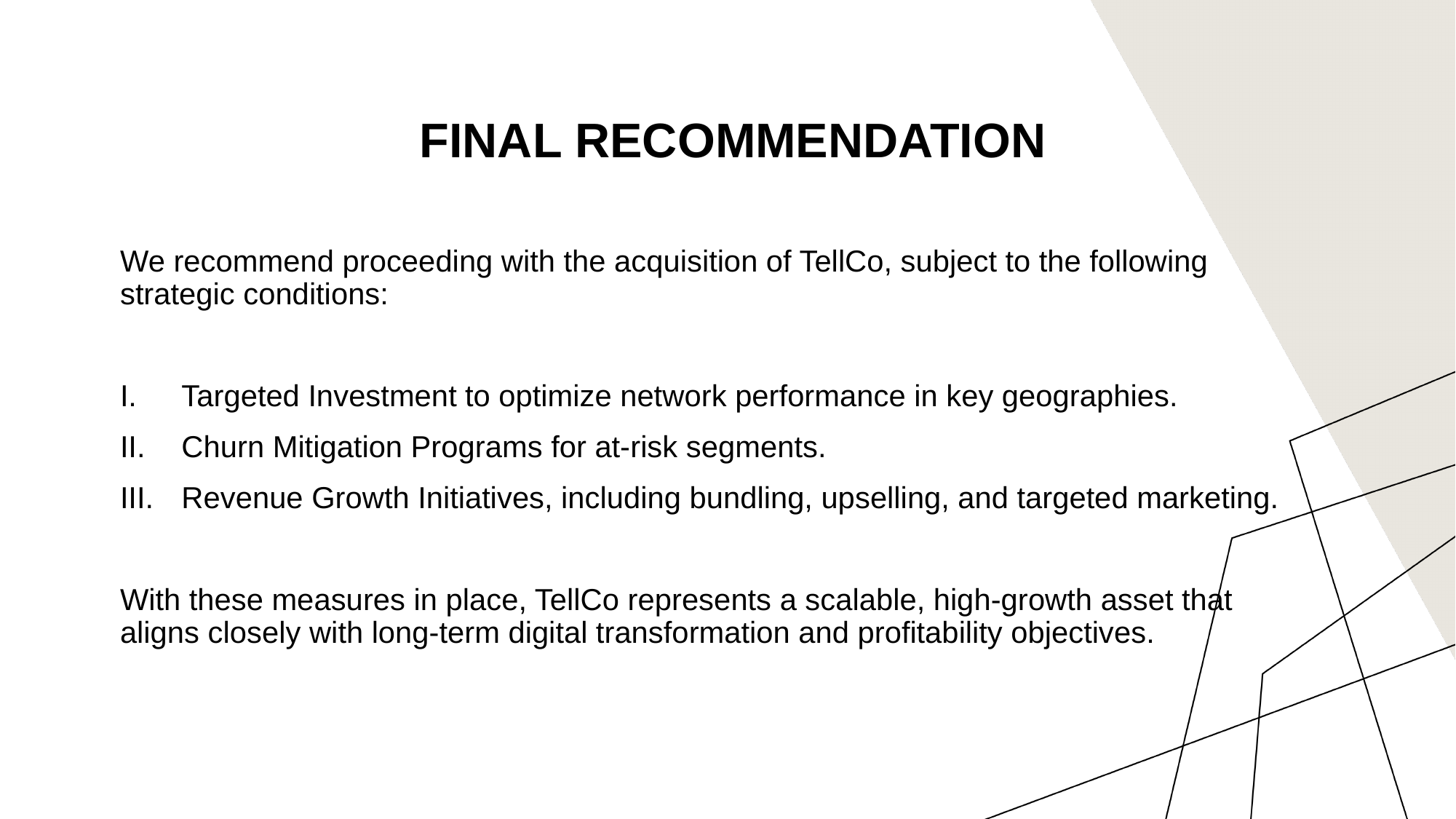

# Final recommendation
We recommend proceeding with the acquisition of TellCo, subject to the following strategic conditions:

Targeted Investment to optimize network performance in key geographies.
Churn Mitigation Programs for at-risk segments.
Revenue Growth Initiatives, including bundling, upselling, and targeted marketing.

With these measures in place, TellCo represents a scalable, high-growth asset that aligns closely with long-term digital transformation and profitability objectives.